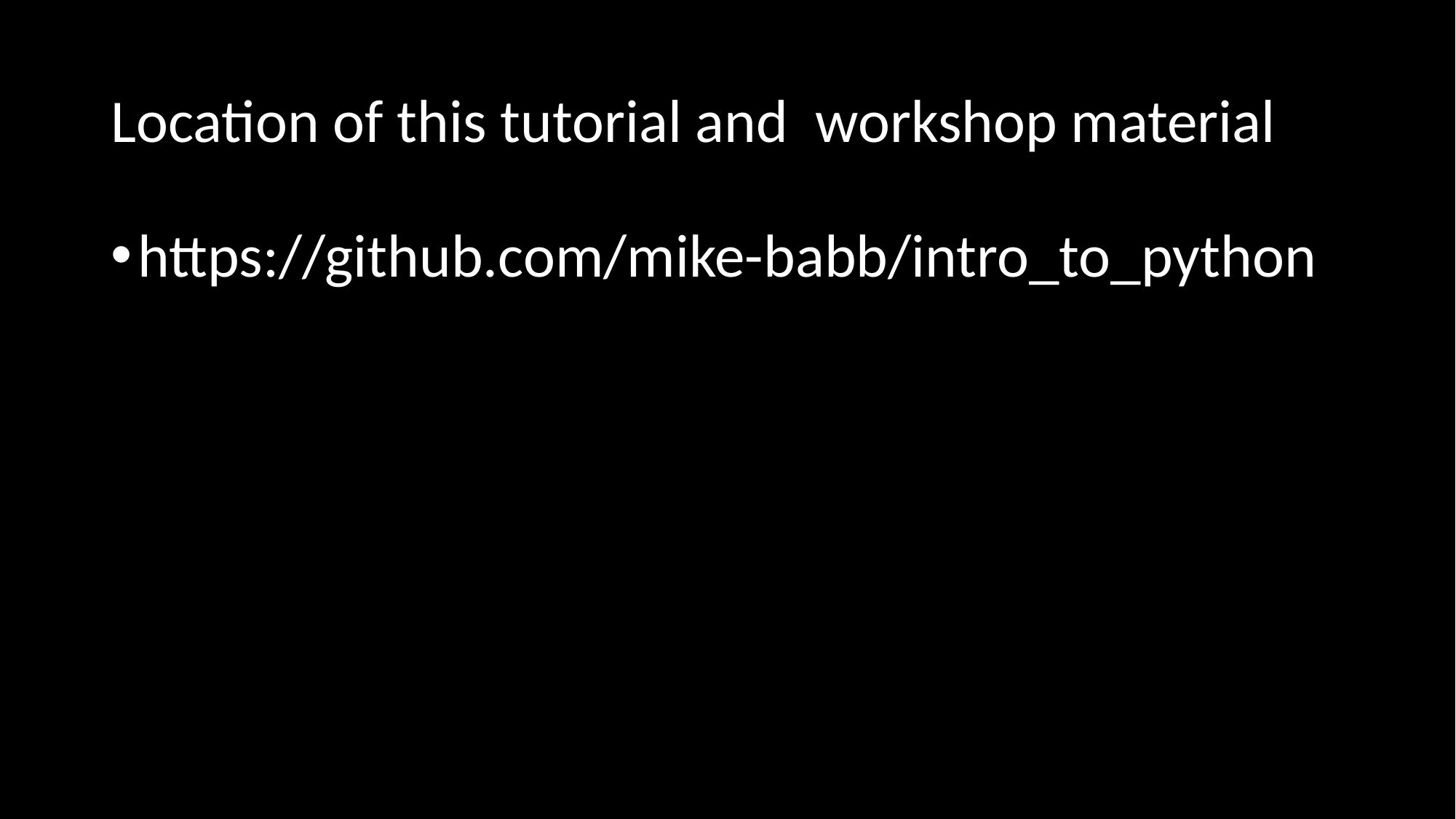

# Location of this tutorial and  workshop material
https://github.com/mike-babb/intro_to_python